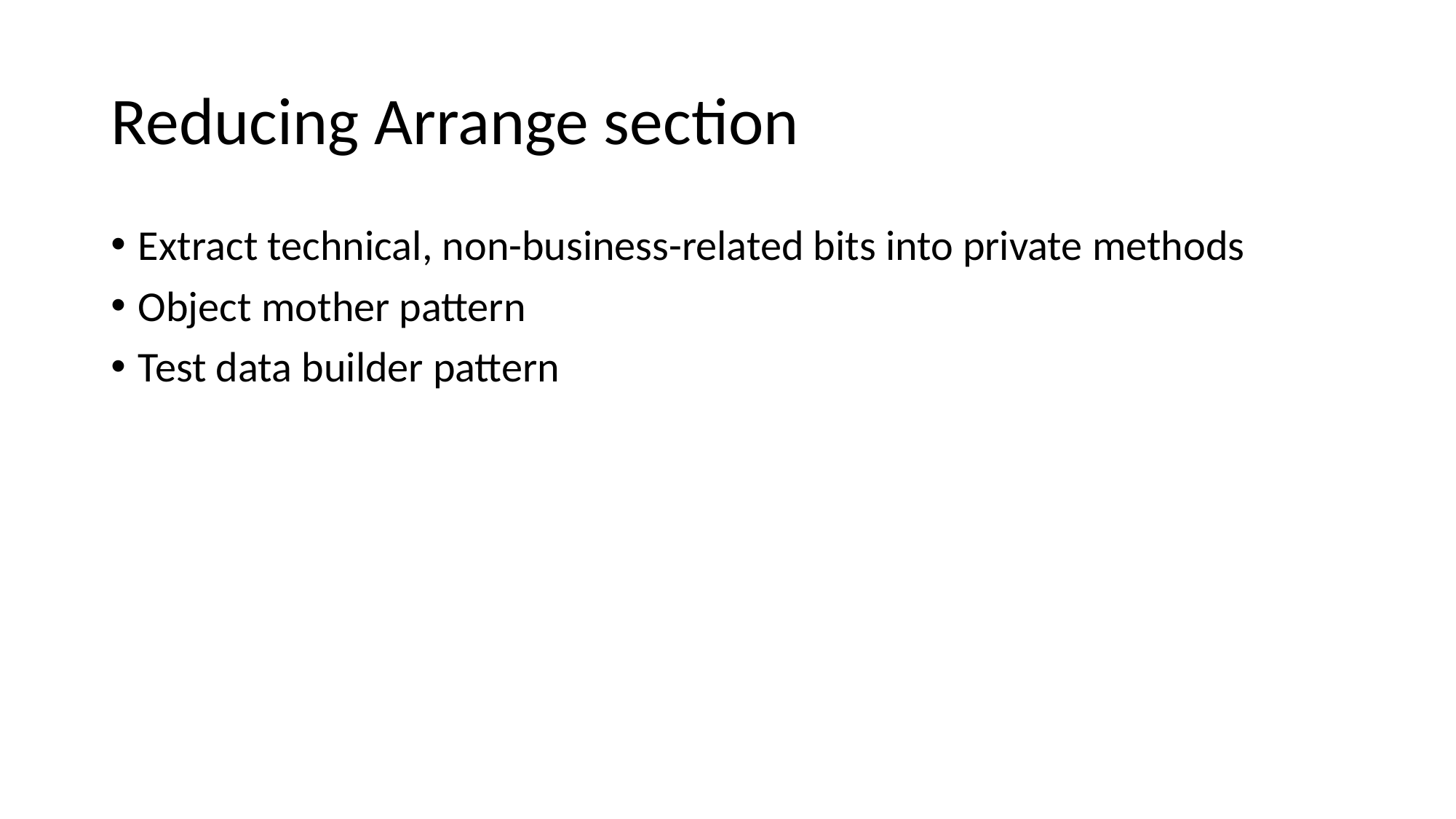

# Reducing Arrange section
Extract technical, non-business-related bits into private methods
Object mother pattern
Test data builder pattern